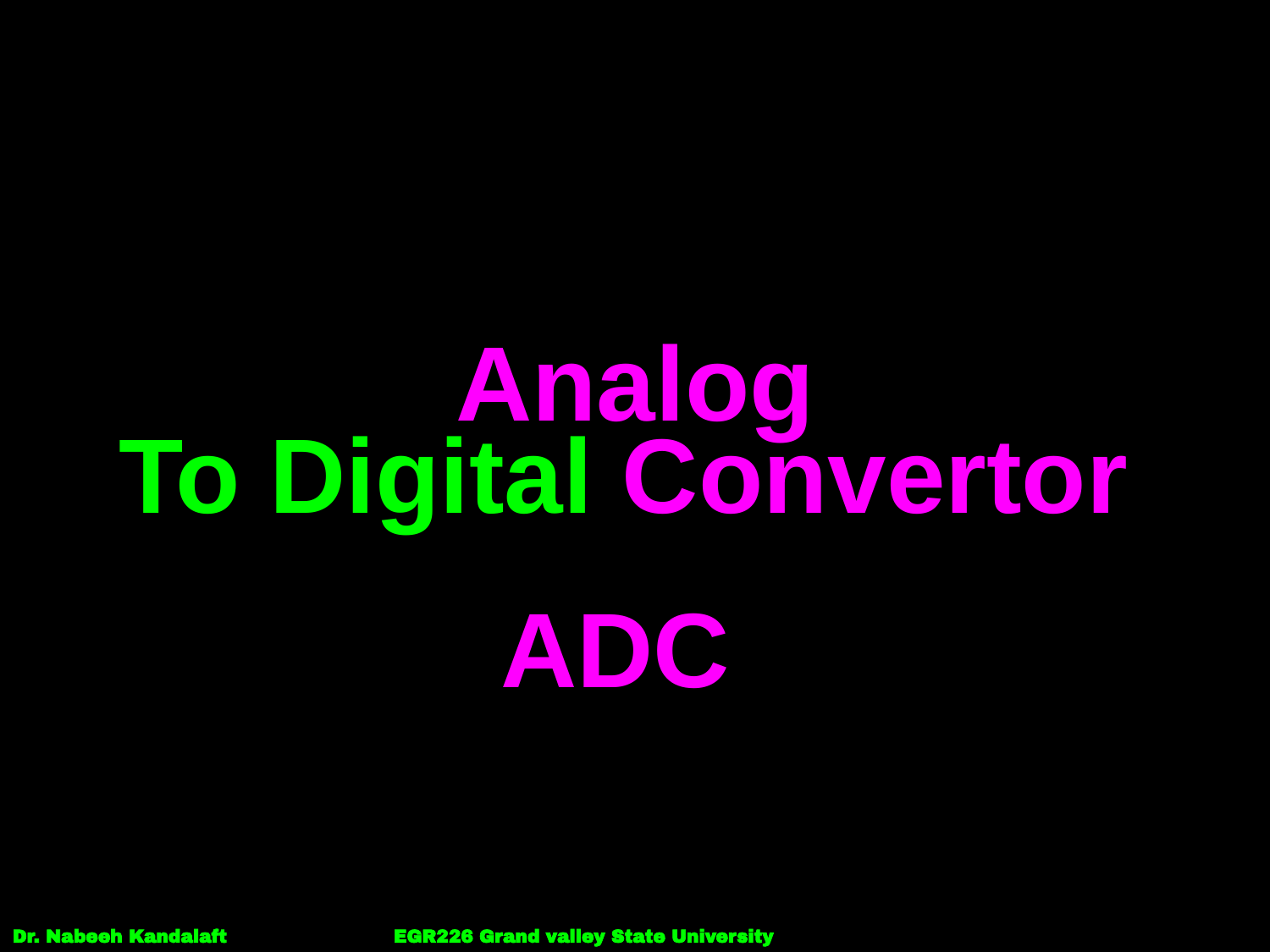

# Analog

To Digital Convertor
ADC

Dr. Nabeeh Kandalaft		EGR226 Grand valley State University